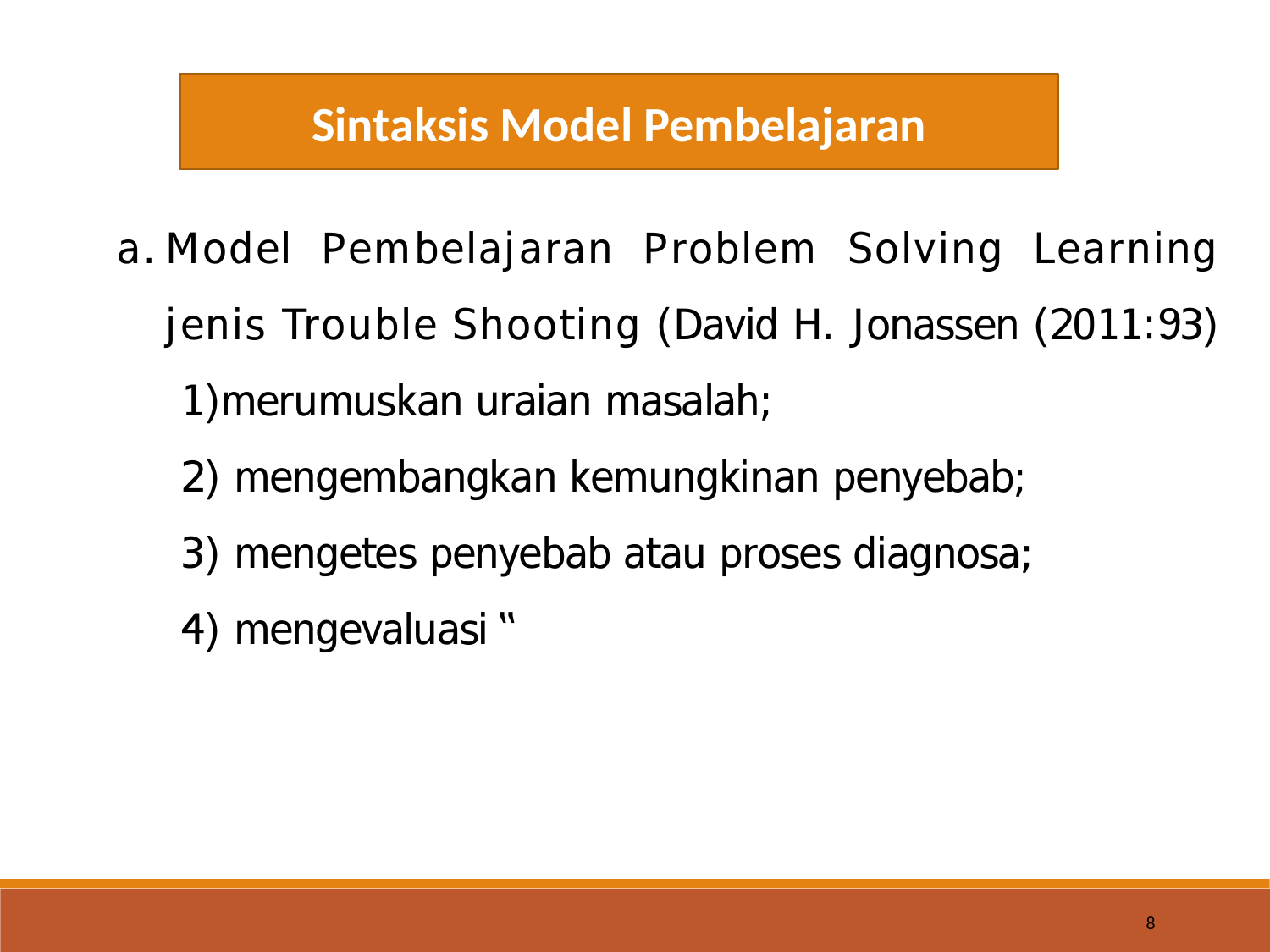

Sintaksis Model Pembelajaran
Model Pembelajaran Problem Solving Learning jenis Trouble Shooting (David H. Jonassen (2011:93)
merumuskan uraian masalah;
 mengembangkan kemungkinan penyebab;
 mengetes penyebab atau proses diagnosa;
 mengevaluasi “

8